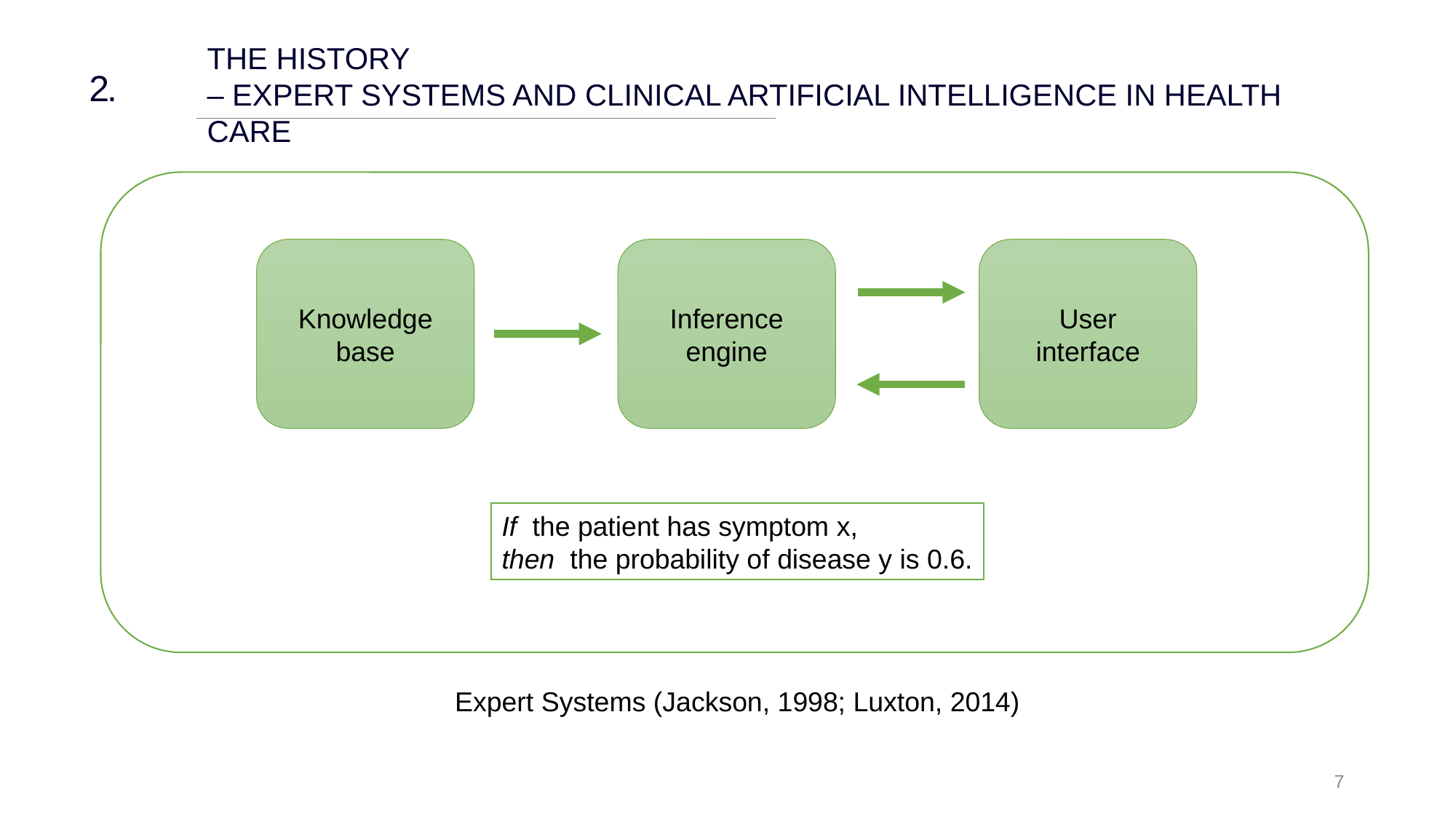

THE HISTORY
– EXPERT SYSTEMS AND CLINICAL ARTIFICIAL INTELLIGENCE IN HEALTH CARE
2.

Inference
engine
User
interface
Knowledge
base
If  the patient has symptom x,
then  the probability of disease y is 0.6.
Expert Systems (Jackson, 1998; Luxton, 2014)
7